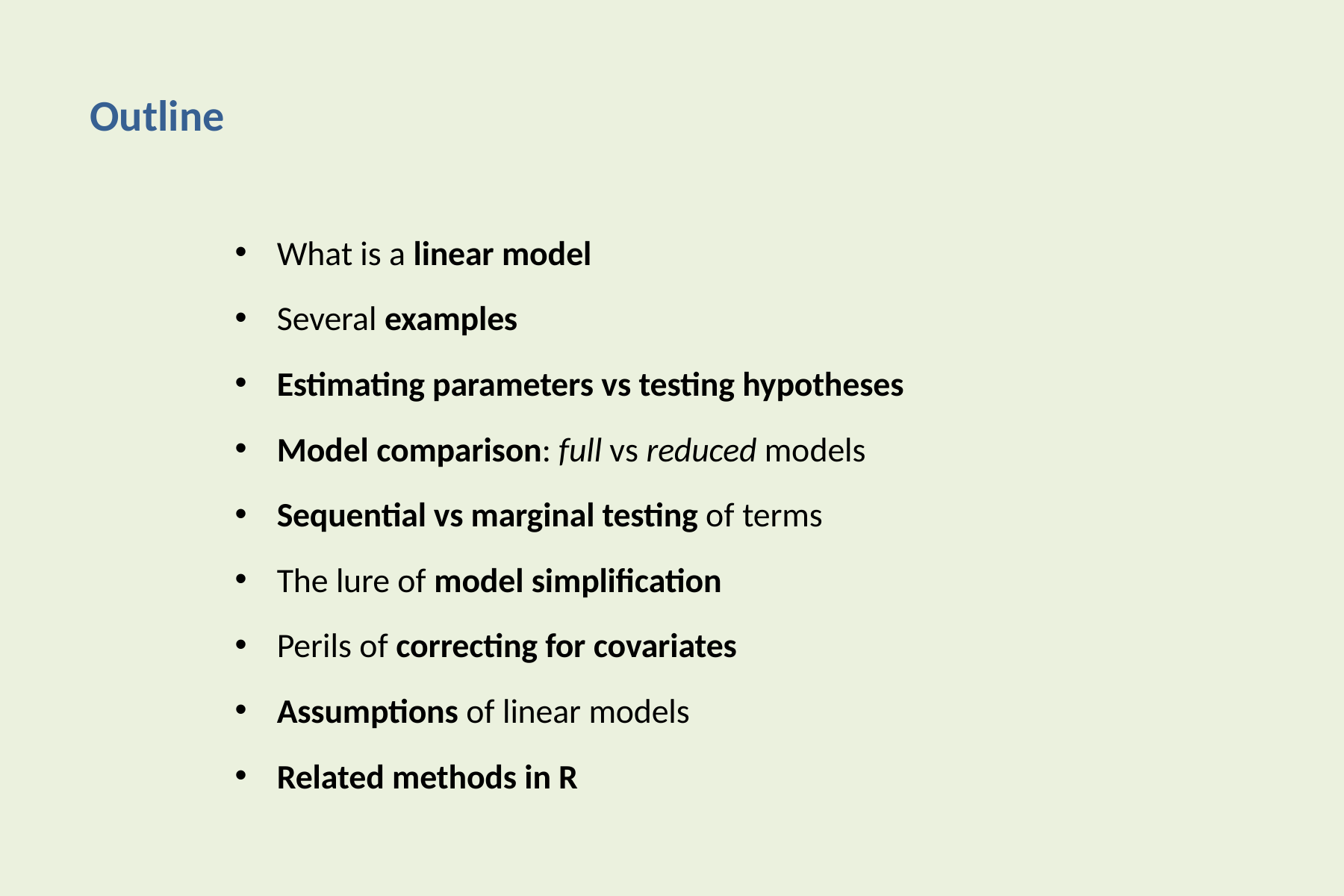

# Outline
What is a linear model
Several examples
Estimating parameters vs testing hypotheses
Model comparison: full vs reduced models
Sequential vs marginal testing of terms
The lure of model simplification
Perils of correcting for covariates
Assumptions of linear models
Related methods in R